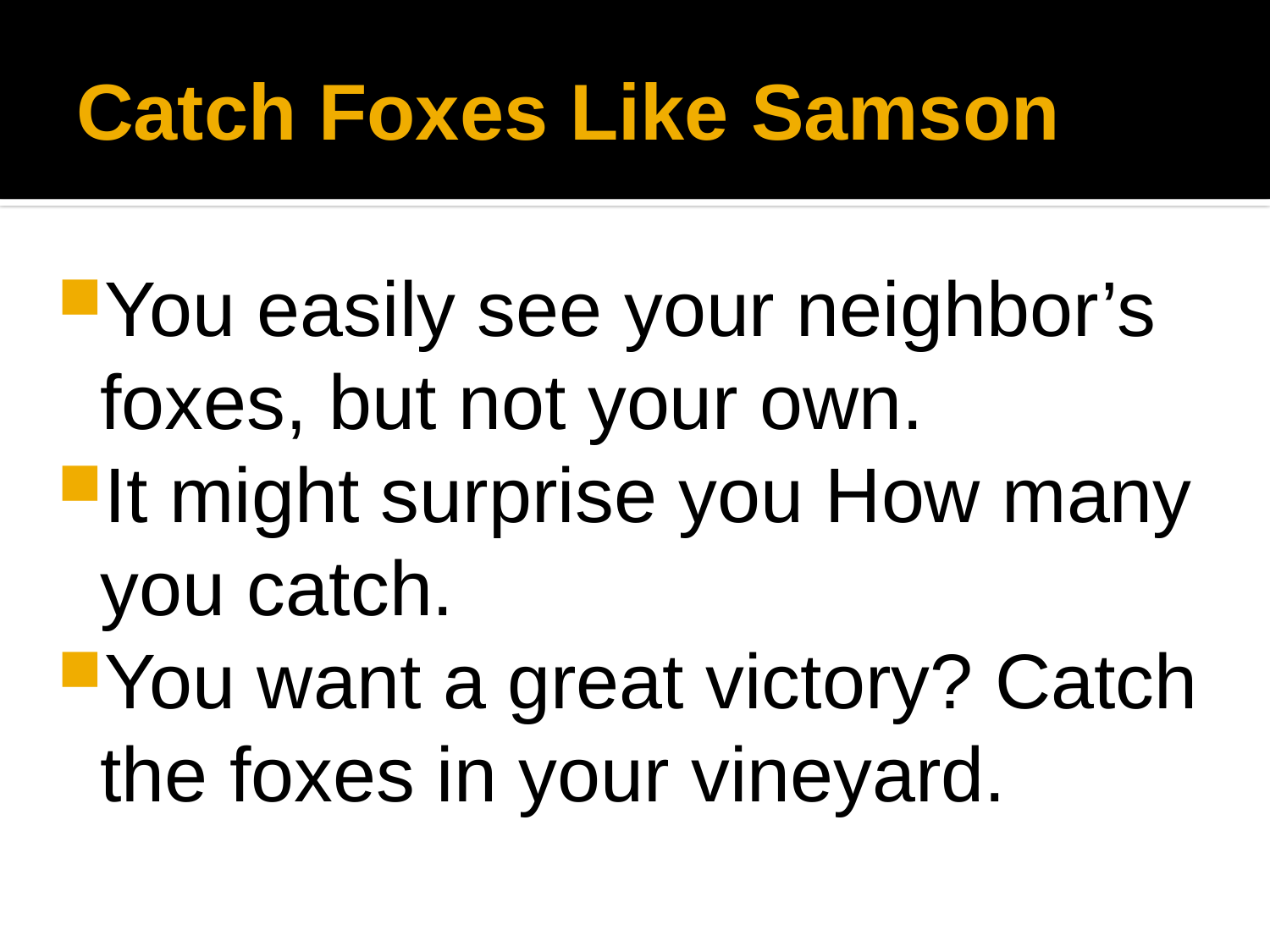

# Catch Foxes Like Samson
You easily see your neighbor’s foxes, but not your own.
It might surprise you How many you catch.
You want a great victory? Catch the foxes in your vineyard.